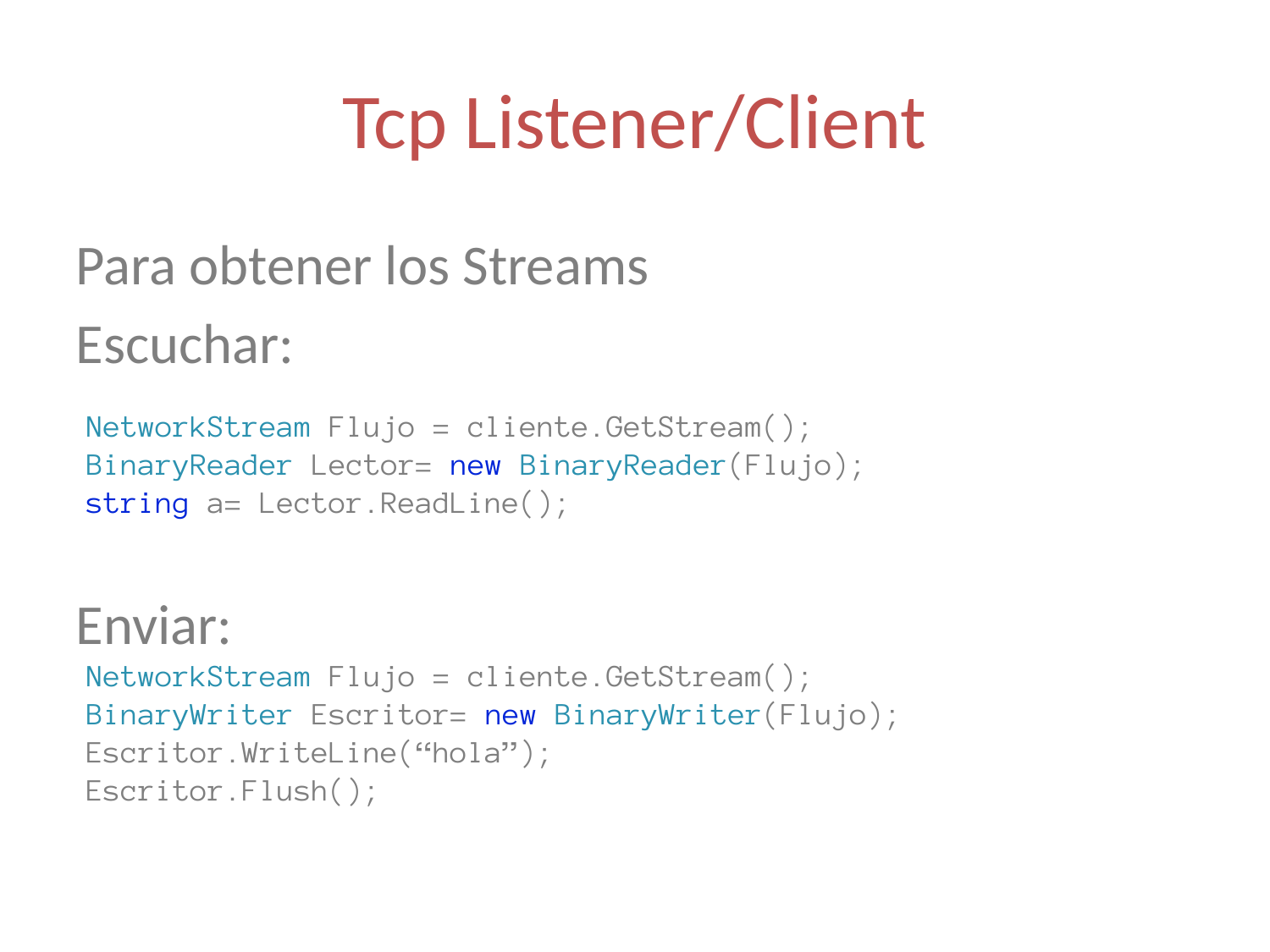

Tcp Listener/Client
Para obtener los Streams
Escuchar:
NetworkStream Flujo = cliente.GetStream();
BinaryReader Lector= new BinaryReader(Flujo);
string a= Lector.ReadLine();
Enviar:
NetworkStream Flujo = cliente.GetStream();
BinaryWriter Escritor= new BinaryWriter(Flujo);
Escritor.WriteLine(“hola”);
Escritor.Flush();